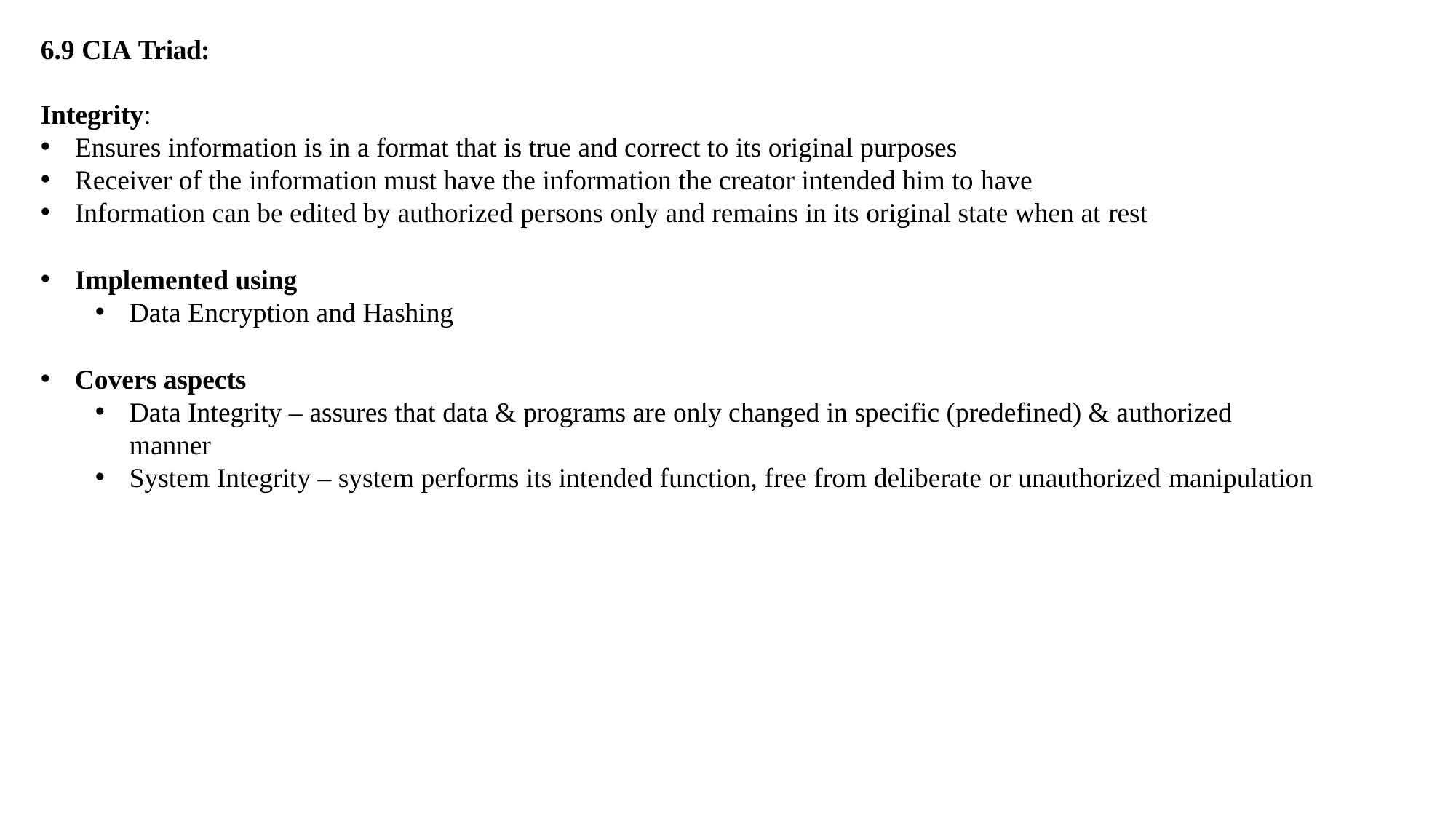

6.9 CIA Triad:

Integrity:
Ensures information is in a format that is true and correct to its original purposes
Receiver of the information must have the information the creator intended him to have
Information can be edited by authorized persons only and remains in its original state when at rest

Implemented using
Data Encryption and Hashing

Covers aspects
Data Integrity – assures that data & programs are only changed in specific (predefined) & authorized manner
System Integrity – system performs its intended function, free from deliberate or unauthorized manipulation